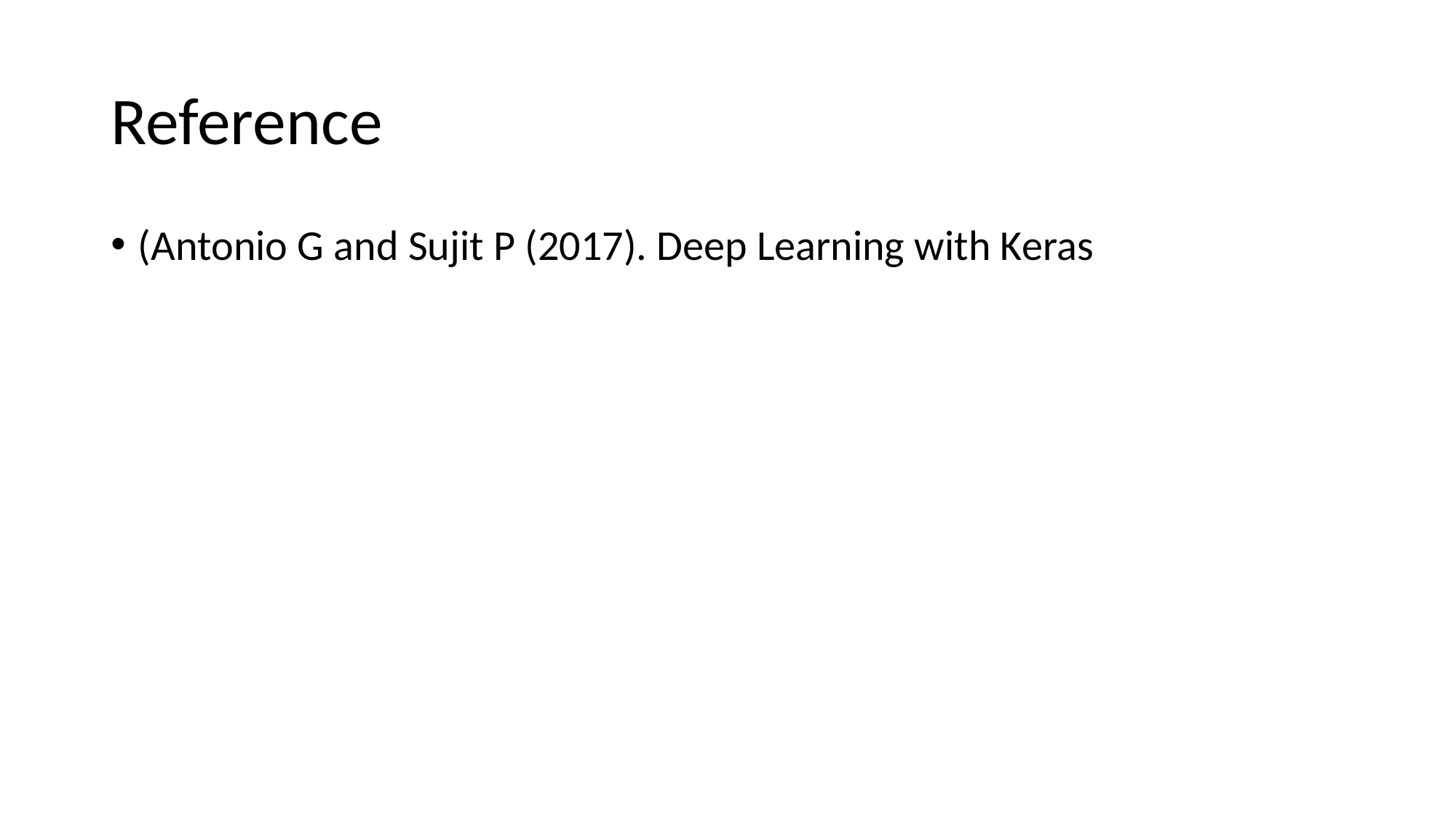

# Reference
(Antonio G and Sujit P (2017). Deep Learning with Keras